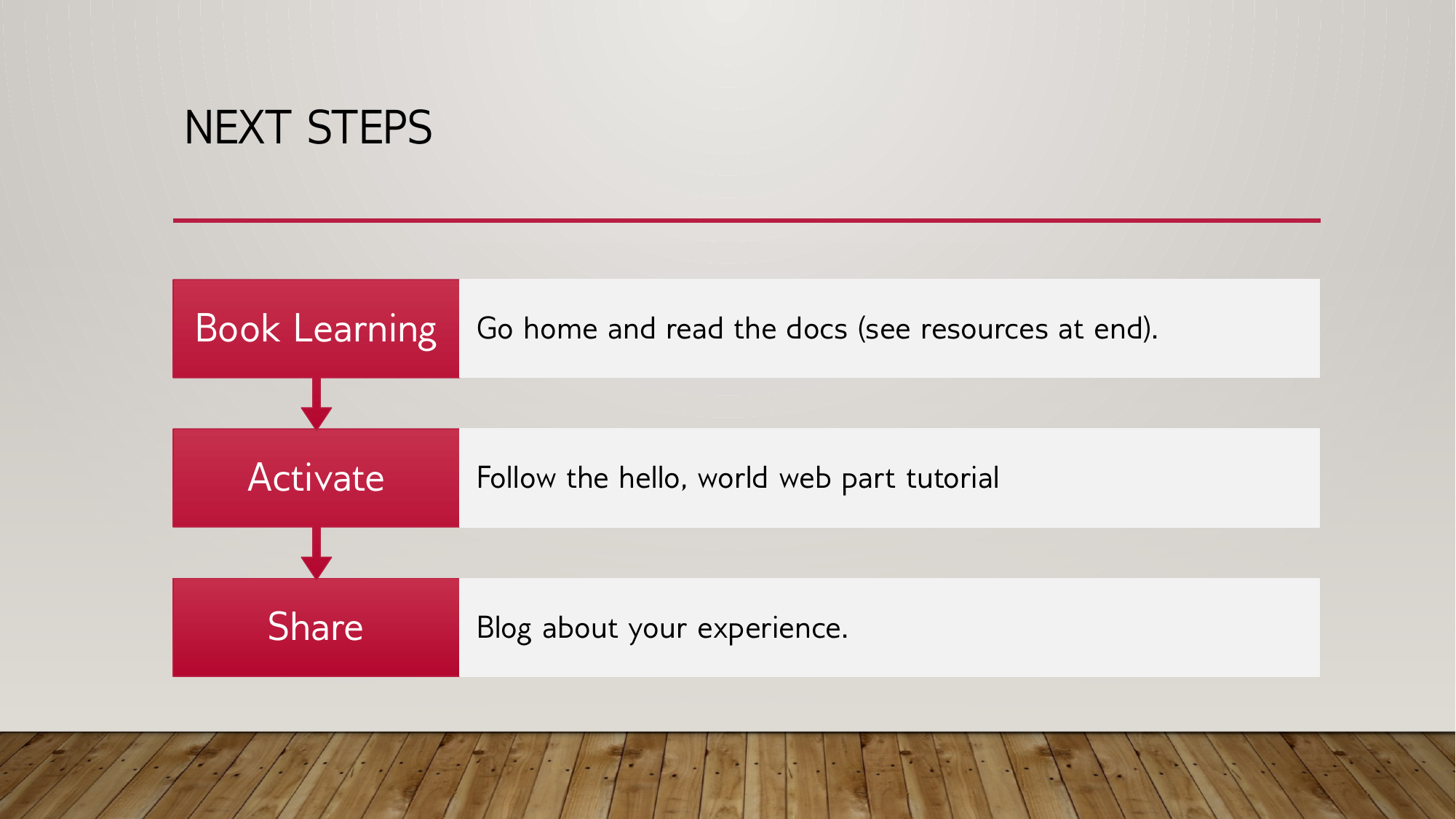

# Next steps
Share
Blog about your experience.
Activate
Follow the hello, world web part tutorial
Book Learning
Go home and read the docs (see resources at end).